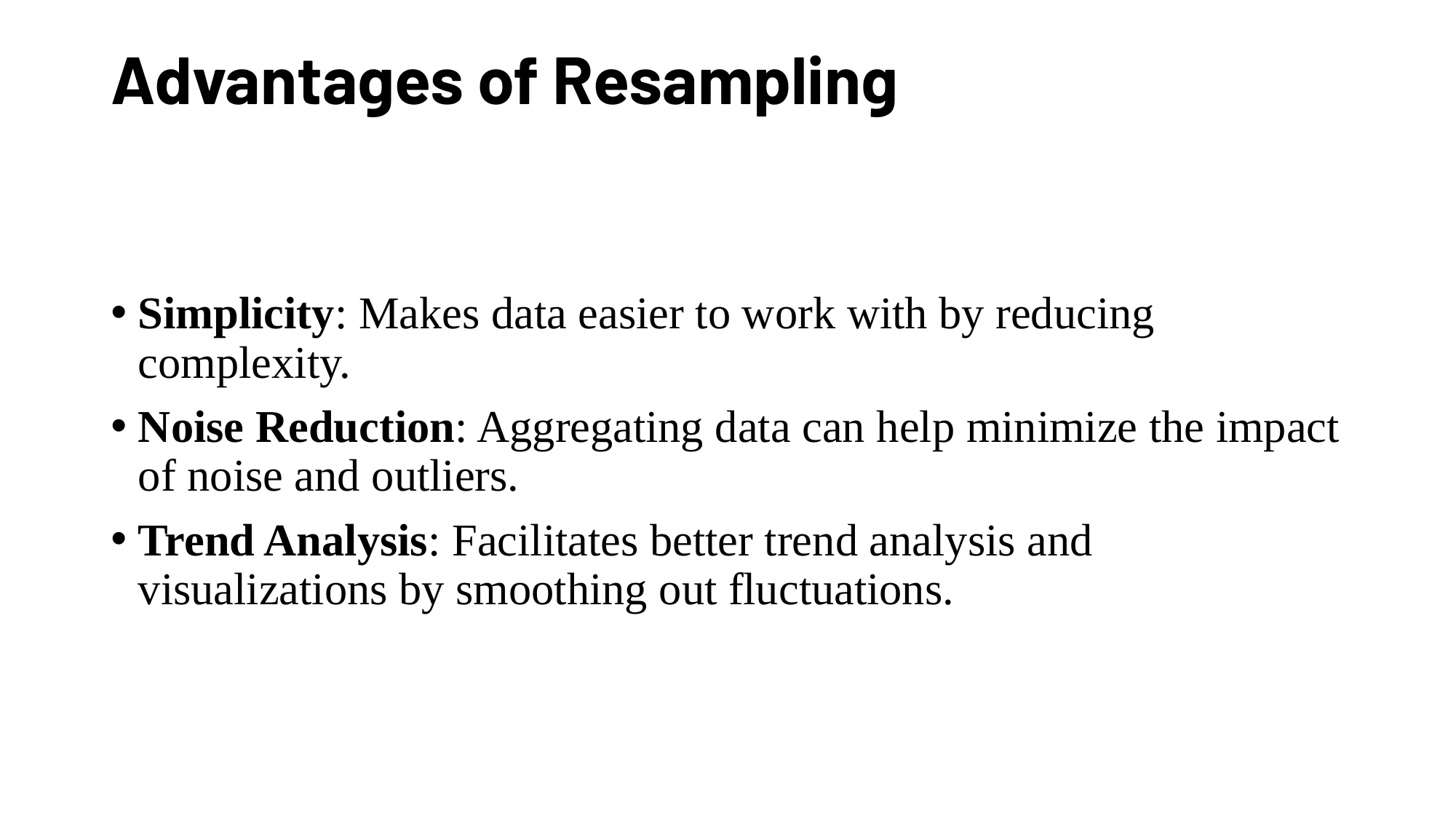

# Advantages of Resampling

Simplicity: Makes data easier to work with by reducing complexity.
Noise Reduction: Aggregating data can help minimize the impact of noise and outliers.
Trend Analysis: Facilitates better trend analysis and visualizations by smoothing out fluctuations.